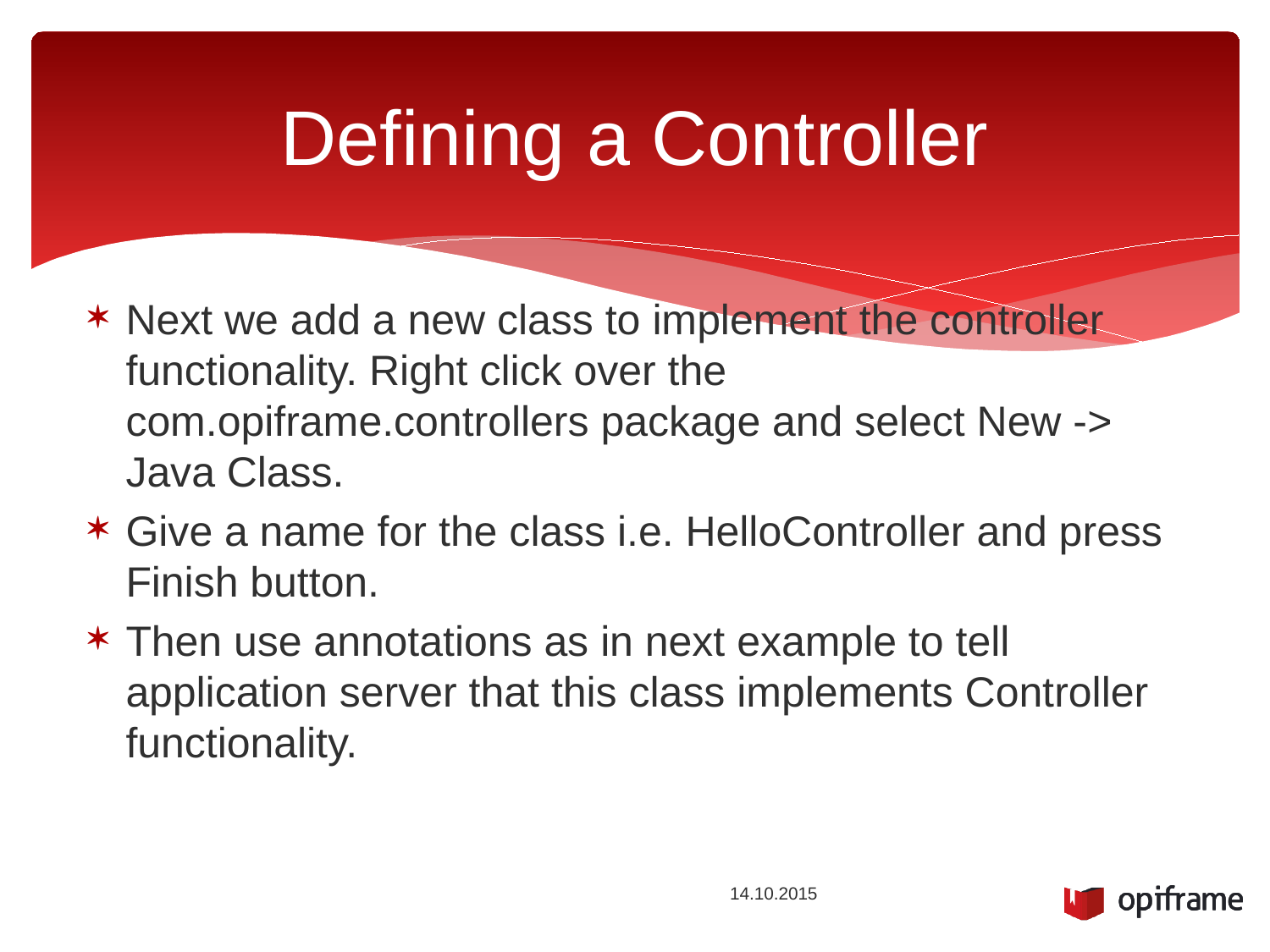

# Defining a Controller
Next we add a new class to implement the controller functionality. Right click over the com.opiframe.controllers package and select New -> Java Class.
Give a name for the class i.e. HelloController and press Finish button.
Then use annotations as in next example to tell application server that this class implements Controller functionality.

14.10.2015